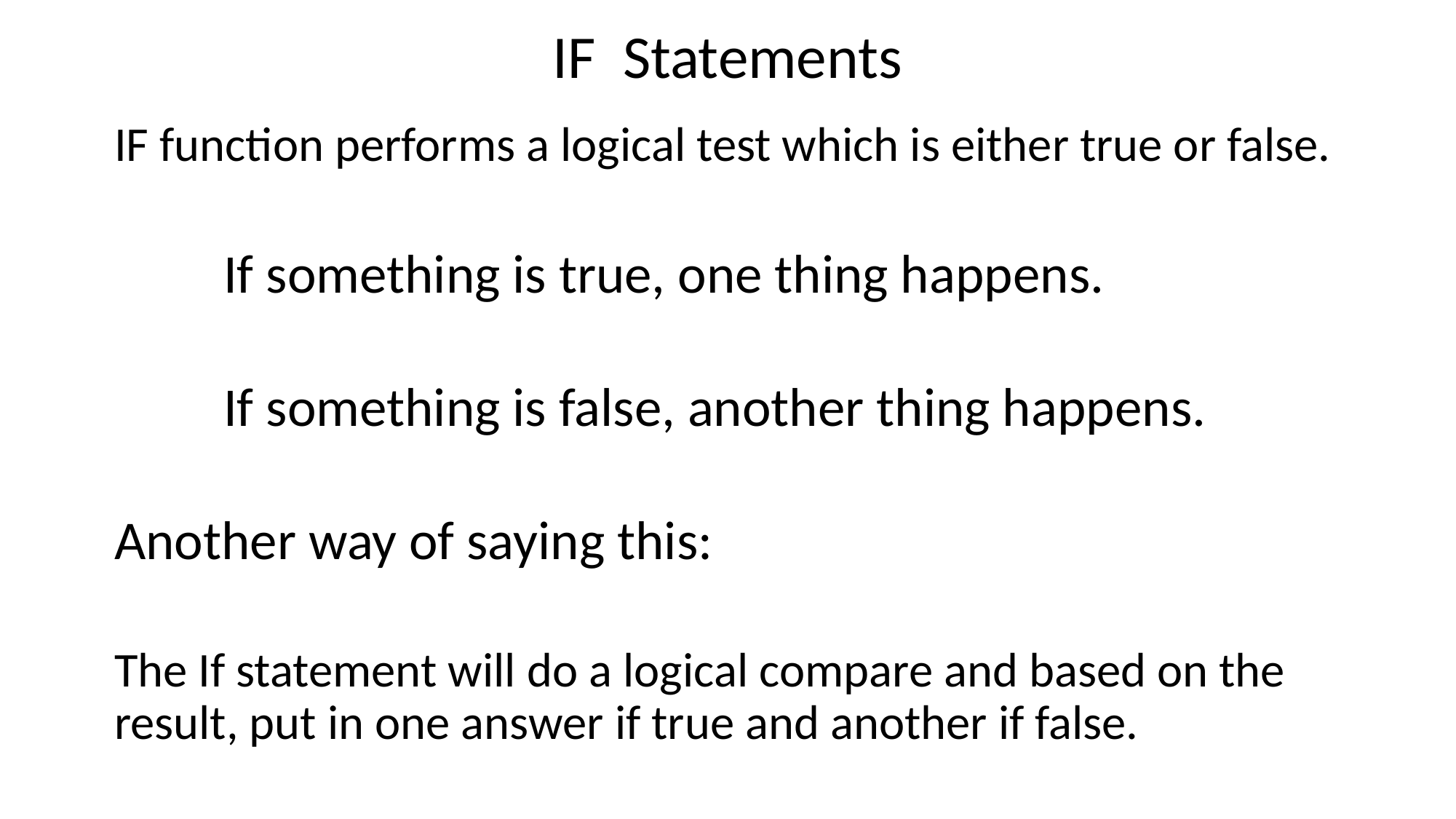

# IF  Statements
IF function performs a logical test which is either true or false.

	If something is true, one thing happens.

	If something is false, another thing happens.

Another way of saying this:

The If statement will do a logical compare and based on the result, put in one answer if true and another if false.